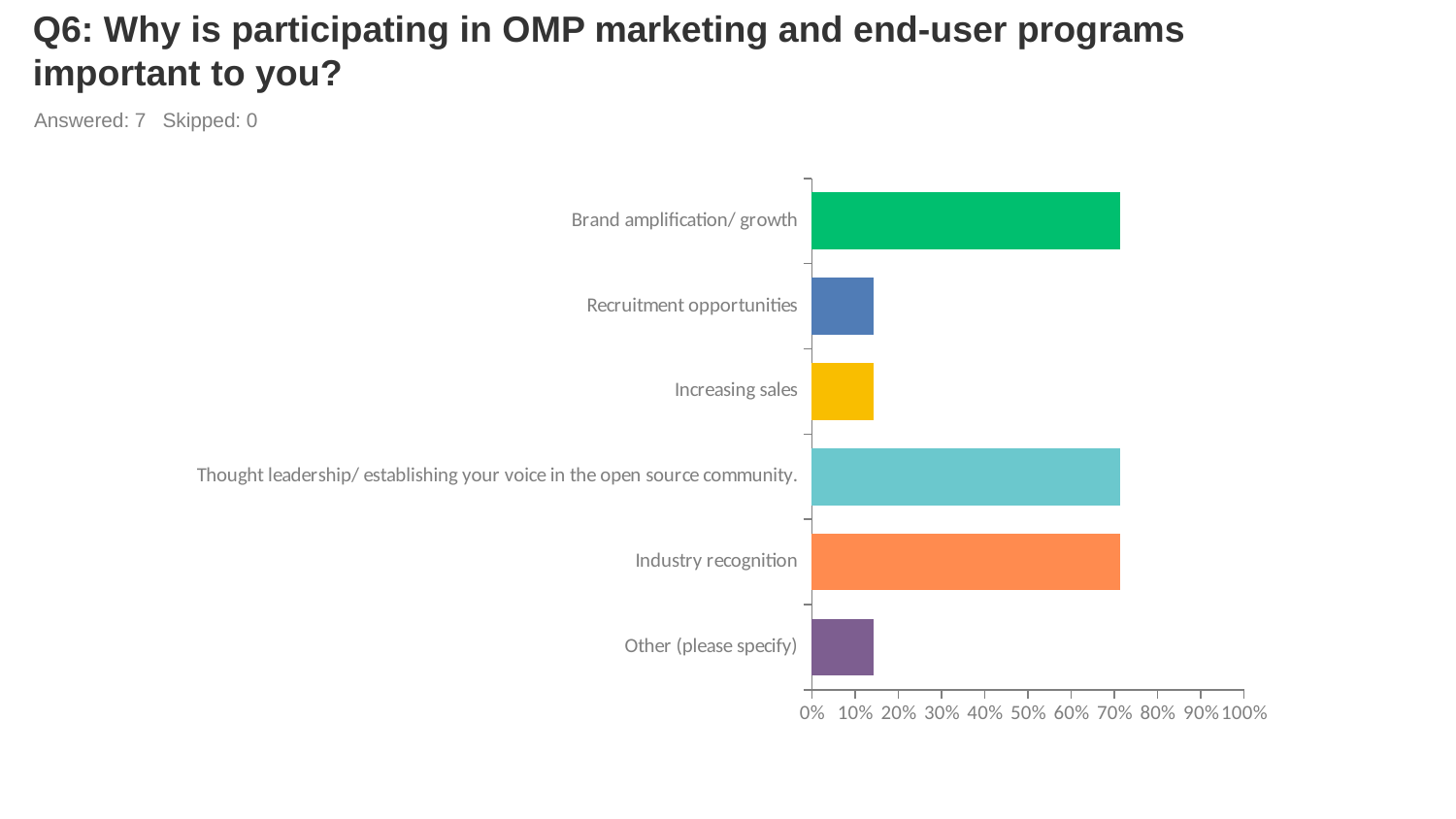

# Q6: Why is participating in OMP marketing and end-user programs important to you?
Answered: 7   Skipped: 0

### Chart

| Category |   |
|---|---|
| Brand amplification/ growth | 0.7143 |
| Recruitment opportunities | 0.1429 |
| Increasing sales | 0.1429 |
| Thought leadership/ establishing your voice in the open source community. | 0.7143 |
| Industry recognition | 0.7143 |
| Other (please specify) | 0.1429 |